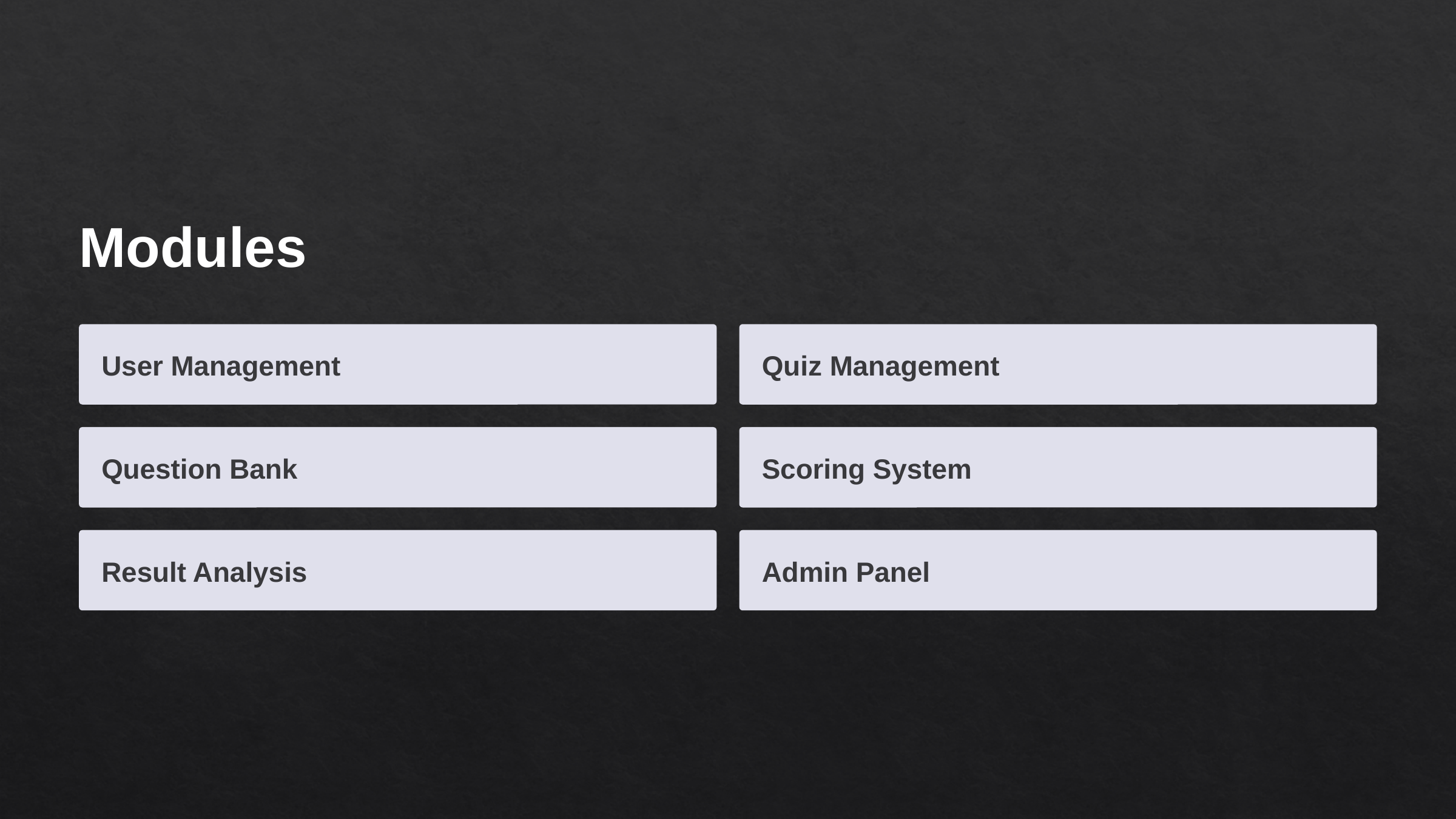

Modules

User Management
Quiz Management

Question Bank
Scoring System

Result Analysis
Admin Panel